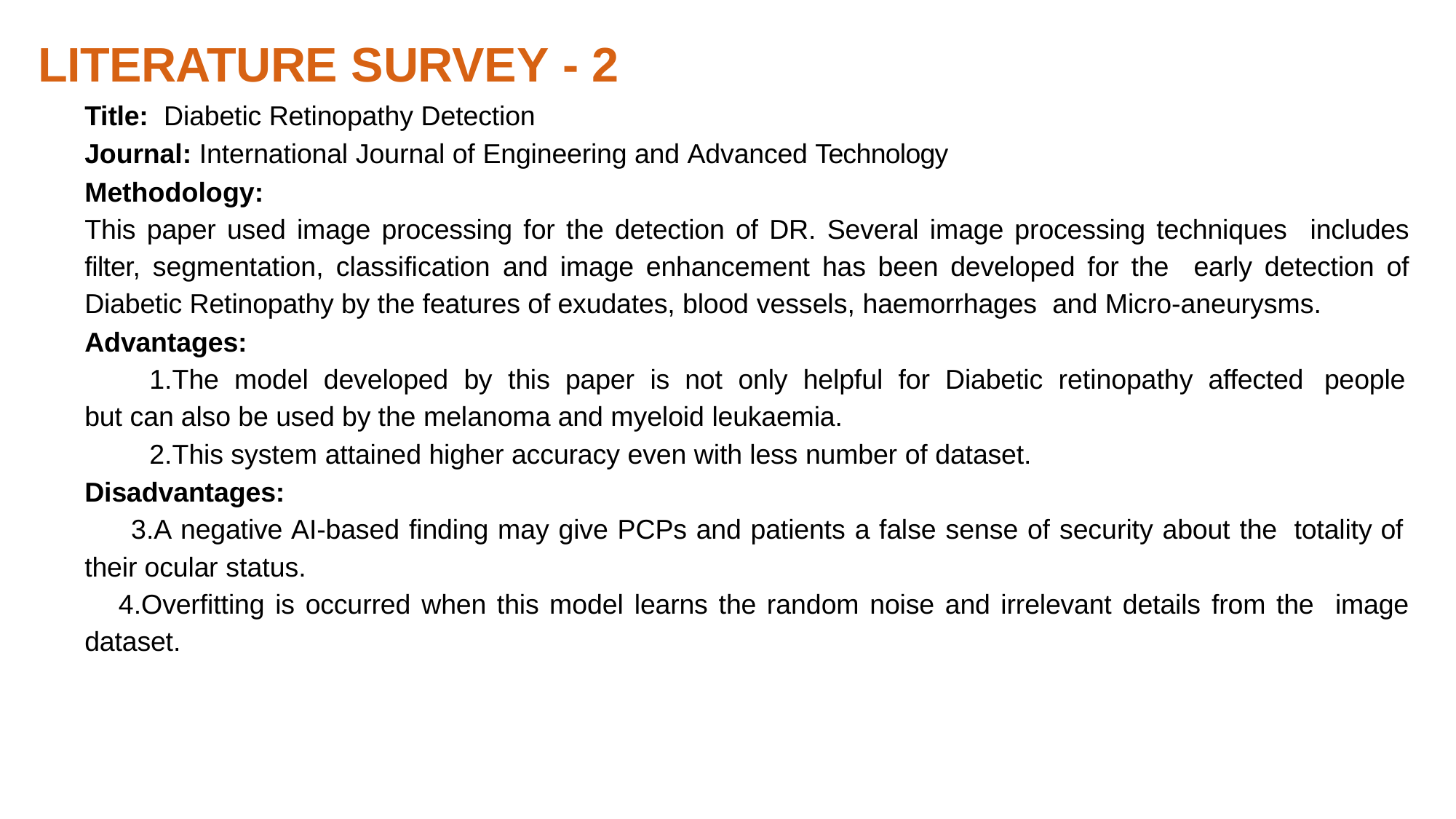

# LITERATURE SURVEY - 2
Title:  Diabetic Retinopathy Detection
Journal: International Journal of Engineering and Advanced Technology
Methodology:
This paper used image processing for the detection of DR. Several image processing techniques  includes filter, segmentation, classification and image enhancement has been developed for the  early detection of Diabetic Retinopathy by the features of exudates, blood vessels, haemorrhages  and Micro-aneurysms.
Advantages:
The model developed by this paper is not only helpful for Diabetic retinopathy affected  people but can also be used by the melanoma and myeloid leukaemia.
This system attained higher accuracy even with less number of dataset.
Disadvantages:
A negative AI-based finding may give PCPs and patients a false sense of security about the  totality of their ocular status.
Overfitting is occurred when this model learns the random noise and irrelevant details from the  image dataset.